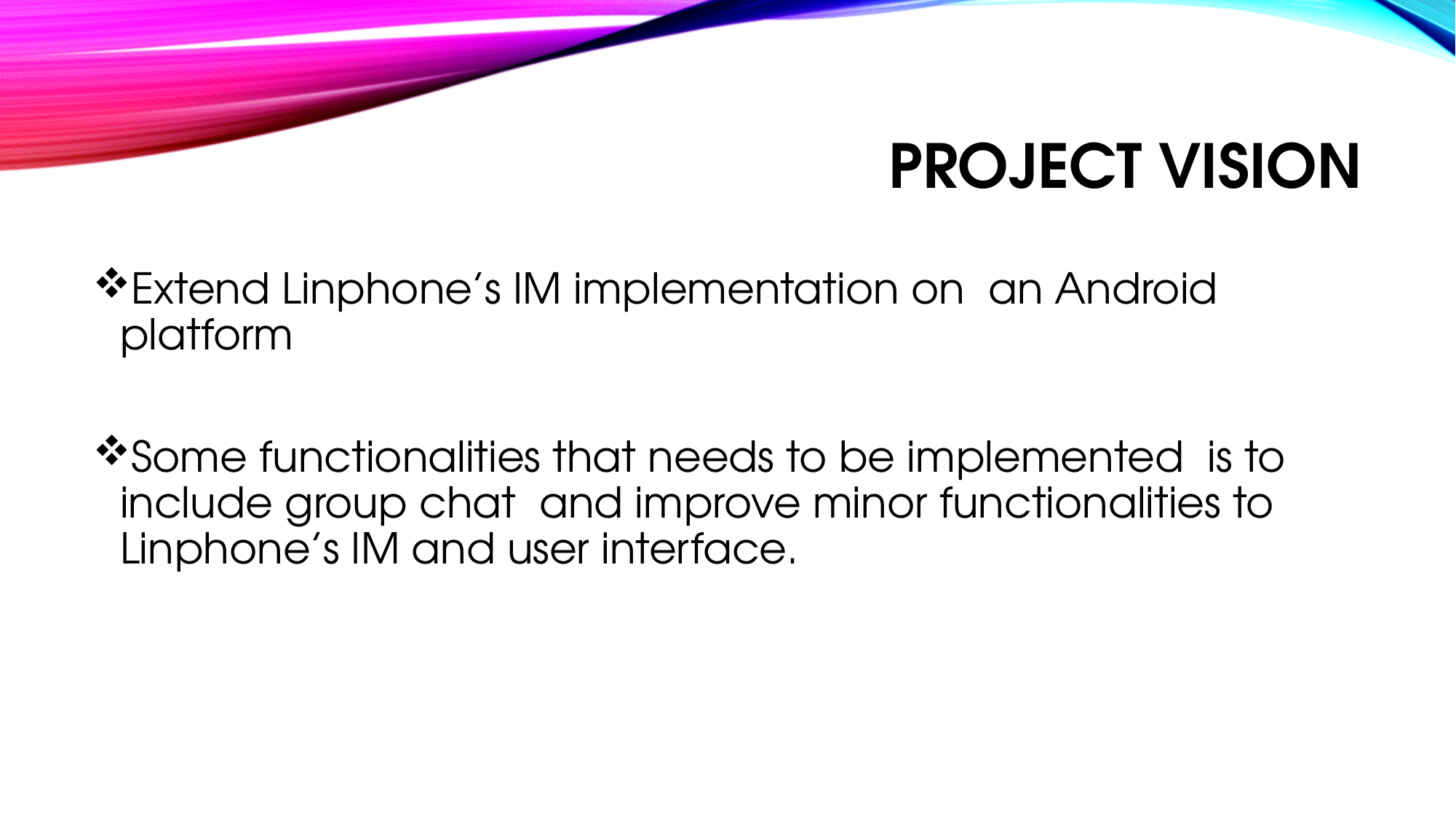

# Project vision
Extend Linphone’s IM implementation on  an Android platform

Some functionalities that needs to be implemented  is to include group chat  and improve minor functionalities to Linphone’s IM and user interface.